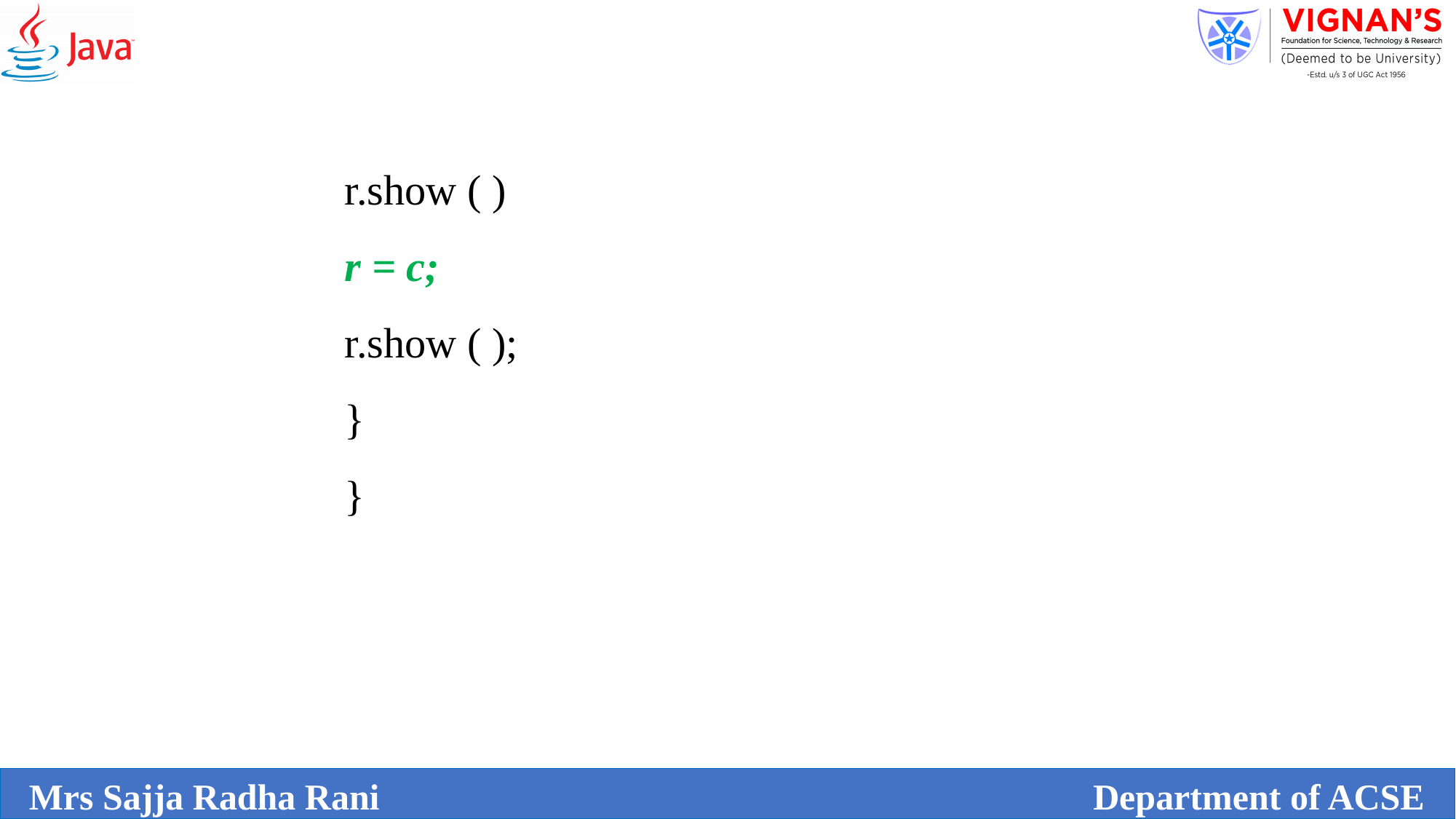

r.show ( )
r = c;
r.show ( );
}
}